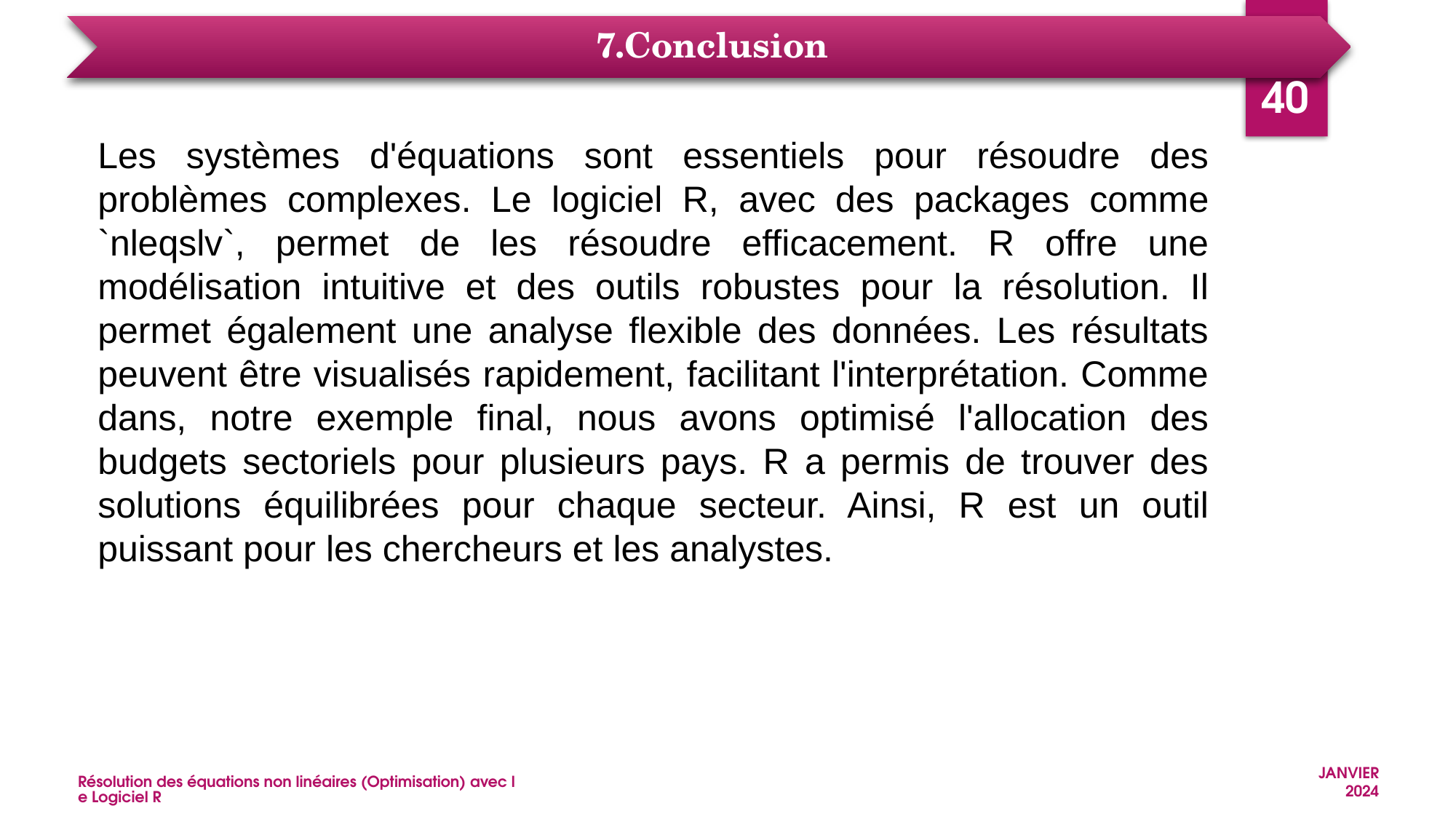

7.Conclusion
40
Les systèmes d'équations sont essentiels pour résoudre des problèmes complexes. Le logiciel R, avec des packages comme `nleqslv`, permet de les résoudre efficacement. R offre une modélisation intuitive et des outils robustes pour la résolution. Il permet également une analyse flexible des données. Les résultats peuvent être visualisés rapidement, facilitant l'interprétation. Comme dans, notre exemple final, nous avons optimisé l'allocation des budgets sectoriels pour plusieurs pays. R a permis de trouver des solutions équilibrées pour chaque secteur. Ainsi, R est un outil puissant pour les chercheurs et les analystes.
Résolution des équations non linéaires (Optimisation) avec le Logiciel R
JANVIER 2024